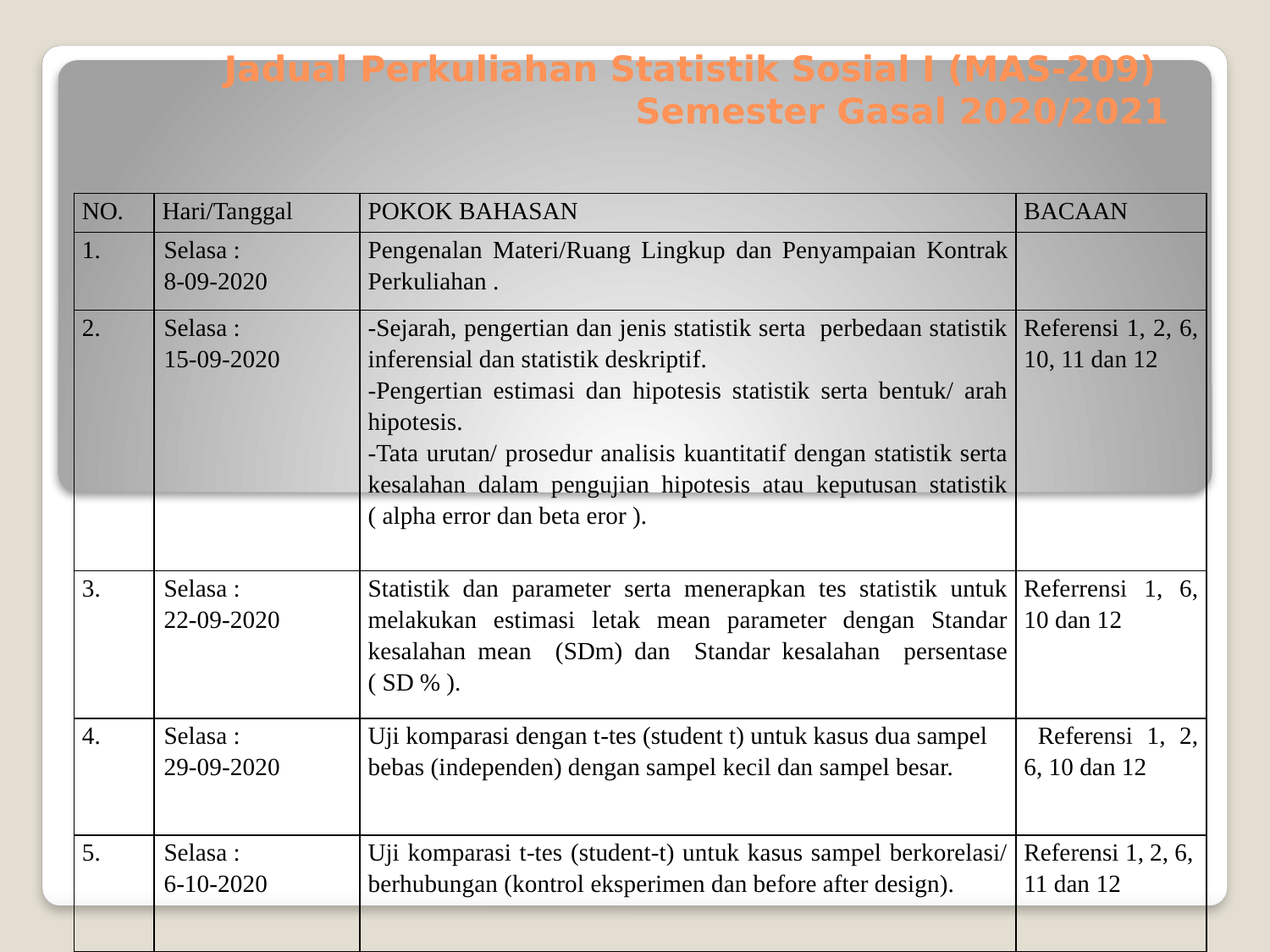

# Jadual Perkuliahan Statistik Sosial I (MAS-209) Semester Gasal 2020/2021
| NO. | Hari/Tanggal | POKOK BAHASAN | BACAAN |
| --- | --- | --- | --- |
| 1. | Selasa : 8-09-2020 | Pengenalan Materi/Ruang Lingkup dan Penyampaian Kontrak Perkuliahan . |  |
| 2. | Selasa : 15-09-2020 | -Sejarah, pengertian dan jenis statistik serta perbedaan statistik inferensial dan statistik deskriptif. -Pengertian estimasi dan hipotesis statistik serta bentuk/ arah hipotesis. -Tata urutan/ prosedur analisis kuantitatif dengan statistik serta kesalahan dalam pengujian hipotesis atau keputusan statistik ( alpha error dan beta eror ). | Referensi 1, 2, 6, 10, 11 dan 12 |
| 3. | Selasa : 22-09-2020 | Statistik dan parameter serta menerapkan tes statistik untuk melakukan estimasi letak mean parameter dengan Standar kesalahan mean (SDm) dan Standar kesalahan persentase ( SD % ). | Referrensi 1, 6, 10 dan 12 |
| 4. | Selasa : 29-09-2020 | Uji komparasi dengan t-tes (student t) untuk kasus dua sampel bebas (independen) dengan sampel kecil dan sampel besar. | Referensi 1, 2, 6, 10 dan 12 |
| 5. | Selasa : 6-10-2020 | Uji komparasi t-tes (student-t) untuk kasus sampel berkorelasi/ berhubungan (kontrol eksperimen dan before after design). | Referensi 1, 2, 6, 11 dan 12 |